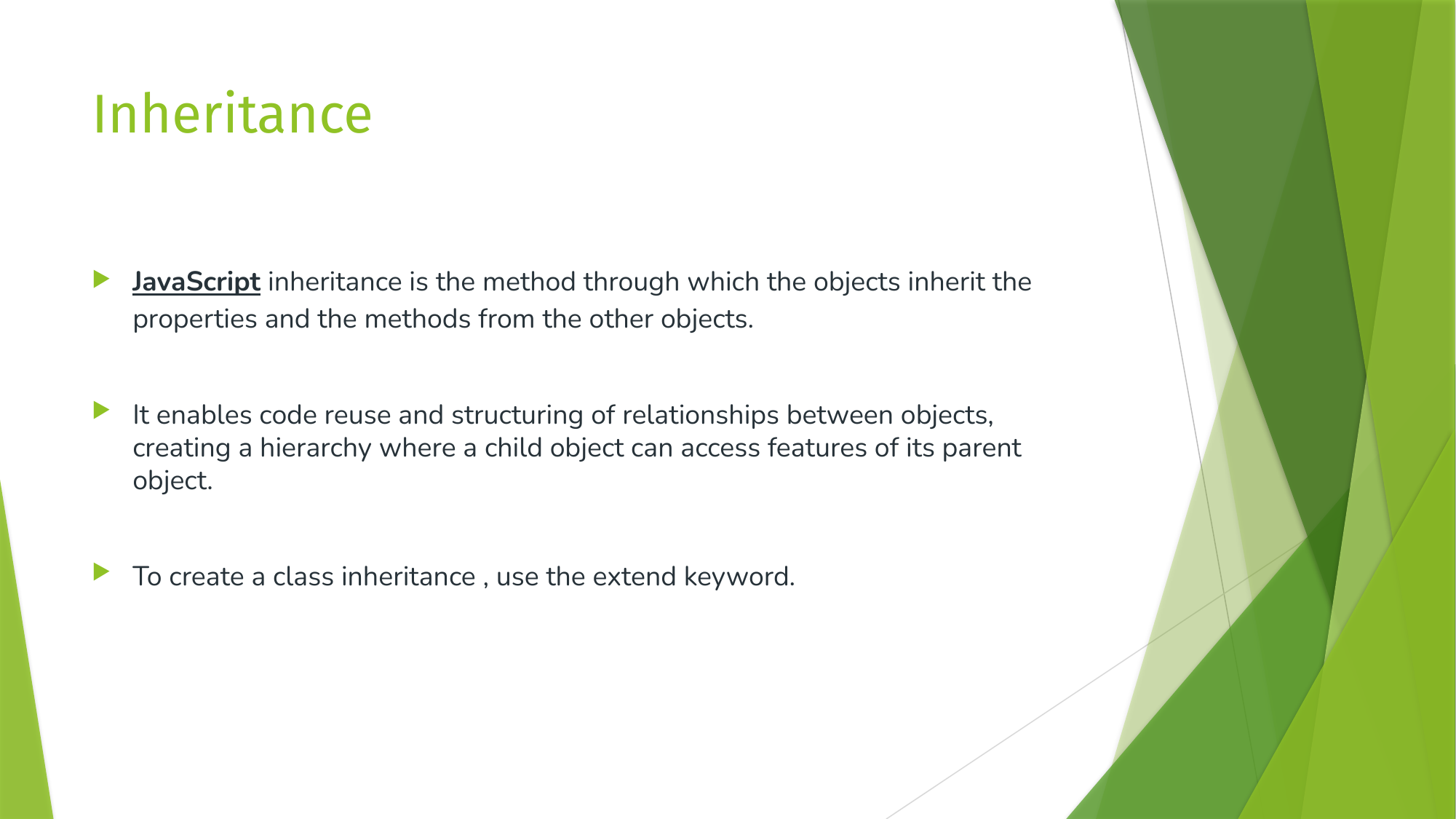

# Inheritance
JavaScript inheritance is the method through which the objects inherit the properties and the methods from the other objects.

It enables code reuse and structuring of relationships between objects, creating a hierarchy where a child object can access features of its parent object.

To create a class inheritance , use the extend keyword.